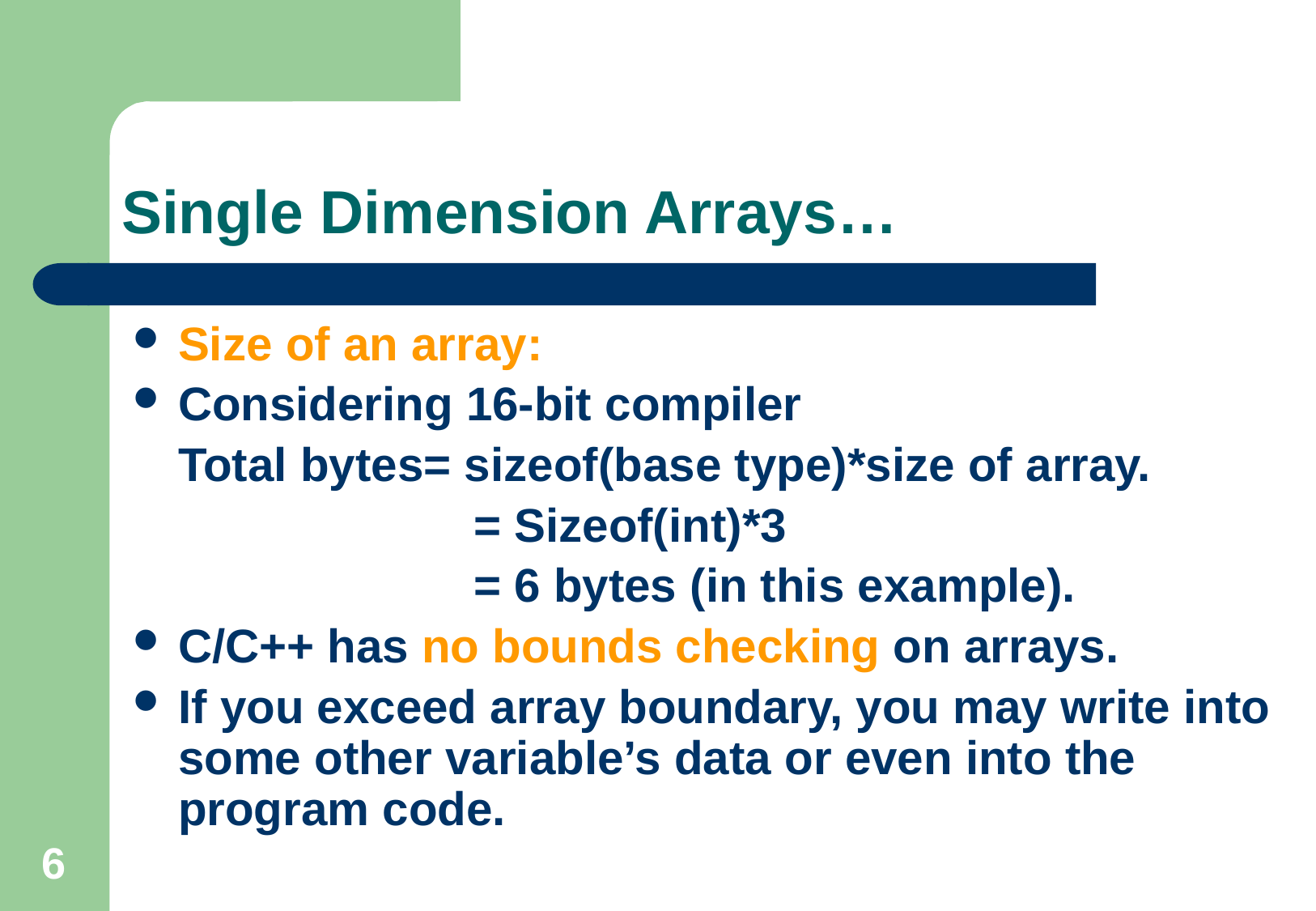

# Single Dimension Arrays…
Size of an array:
Considering 16-bit compiler
	Total bytes= sizeof(base type)*size of array.
			    = Sizeof(int)*3
			    = 6 bytes (in this example).
C/C++ has no bounds checking on arrays.
If you exceed array boundary, you may write into some other variable’s data or even into the program code.
6